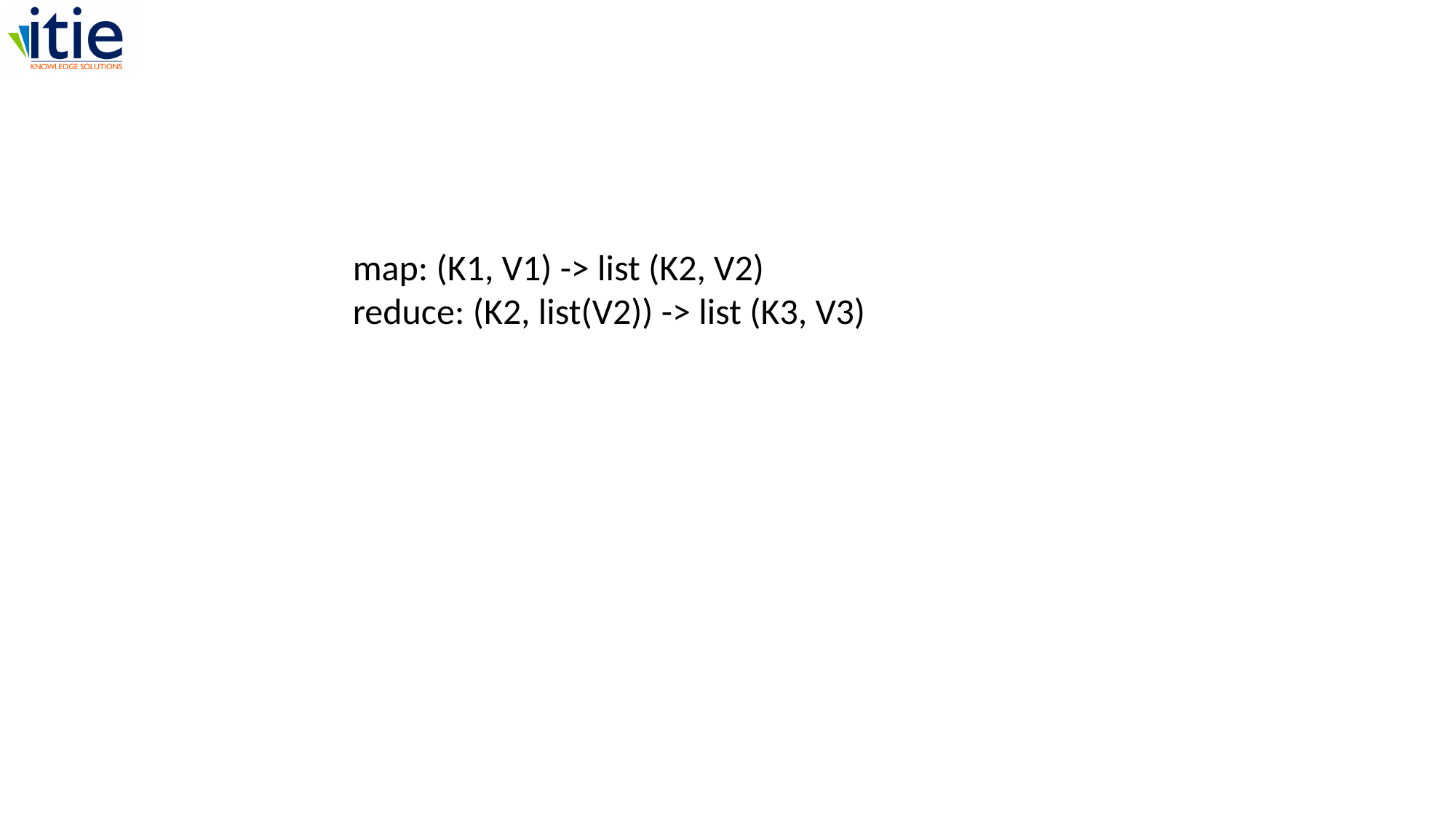

map: (K1, V1) -> list (K2, V2)
reduce: (K2, list(V2)) -> list (K3, V3)